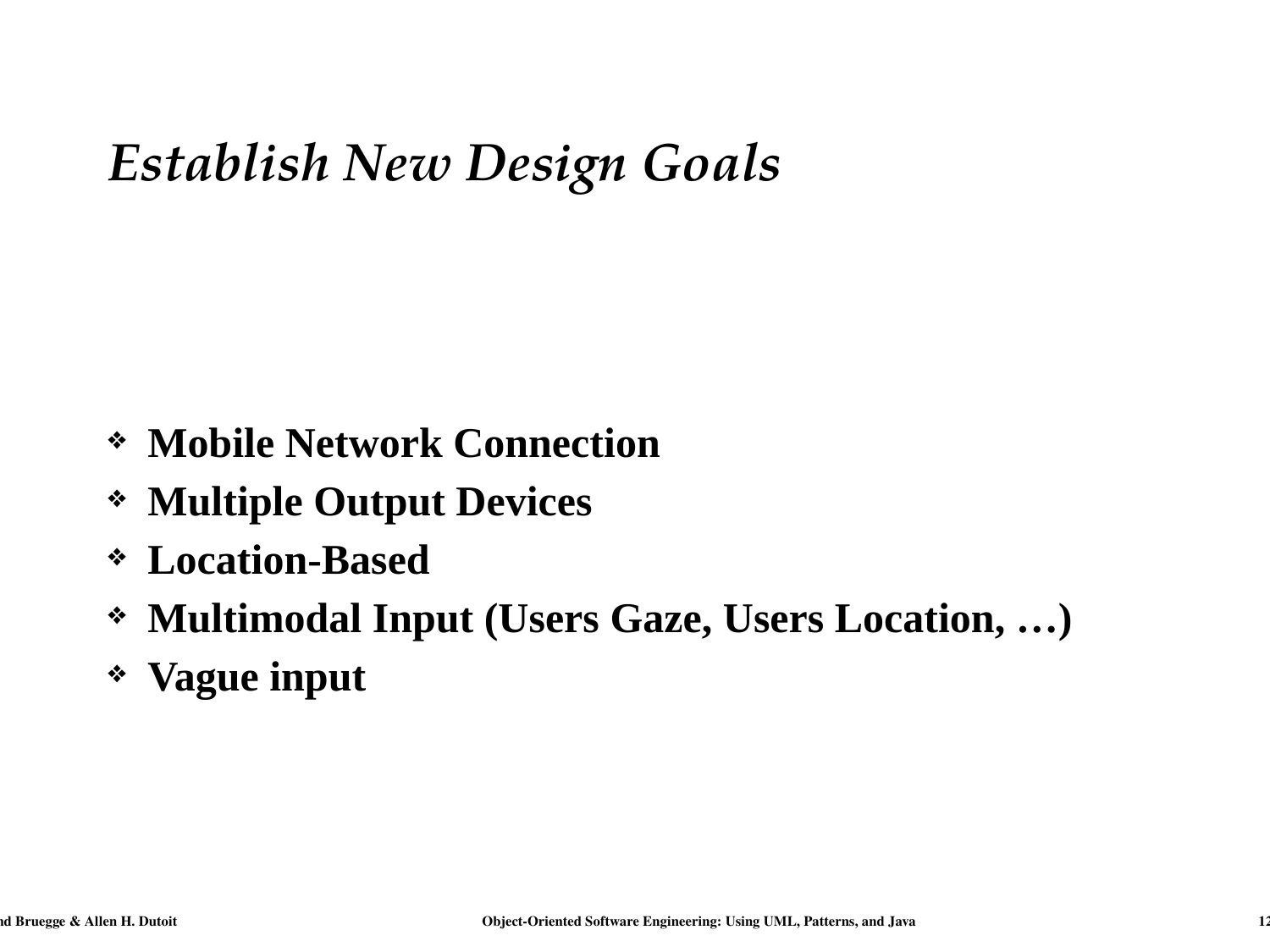

# Establish New Design Goals
Mobile Network Connection
Multiple Output Devices
Location-Based
Multimodal Input (Users Gaze, Users Location, …)
Vague input